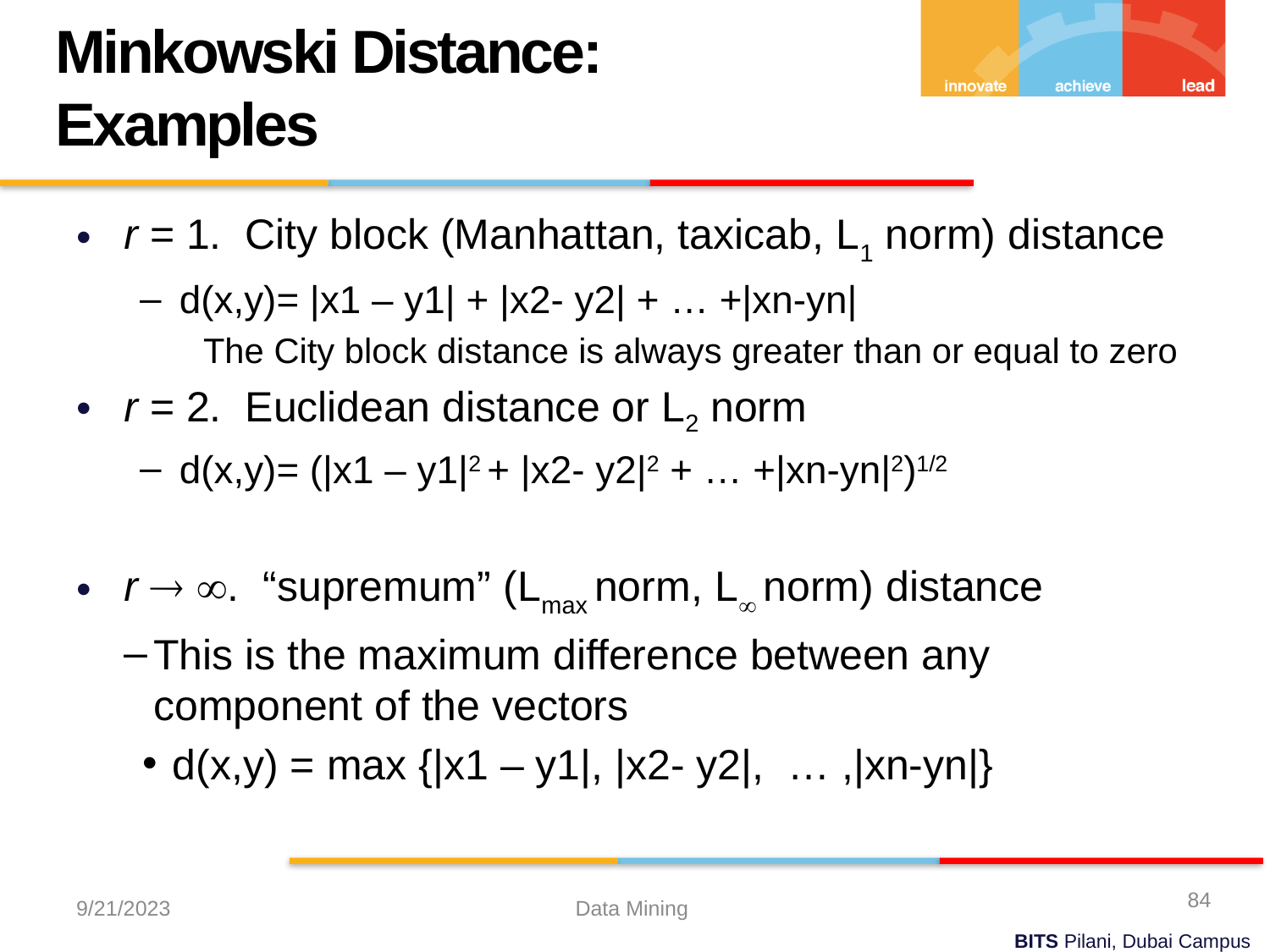

Minkowski Distance: Examples
r = 1.  City block (Manhattan, taxicab, L1 norm) distance
d(x,y)= |x1 – y1| + |x2- y2| + … +|xn-yn|
The City block distance is always greater than or equal to zero
r = 2.  Euclidean distance or L2 norm
d(x,y)= (|x1 – y1|2 + |x2- y2|2 + … +|xn-yn|2)1/2

r → ∞.  “supremum” (Lmax norm, L∞ norm) distance
This is the maximum difference between any component of the vectors
d(x,y) = max {|x1 – y1|, |x2- y2|,  … ,|xn-yn|}

84
9/21/2023
Data Mining